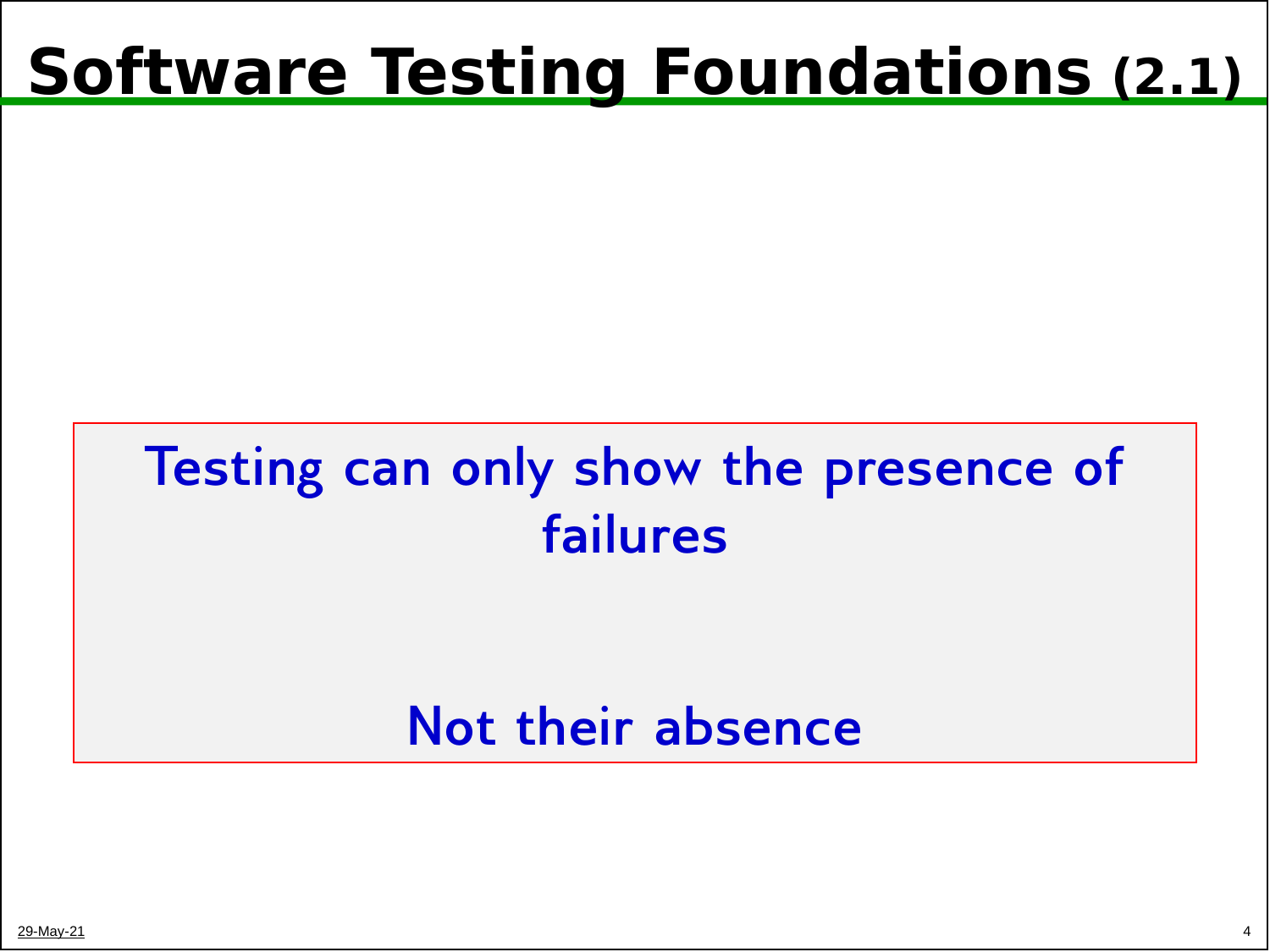

# Software Testing Foundations (2.1)
Testing can only show the presence of failures

Not their absence
4
29-May-21